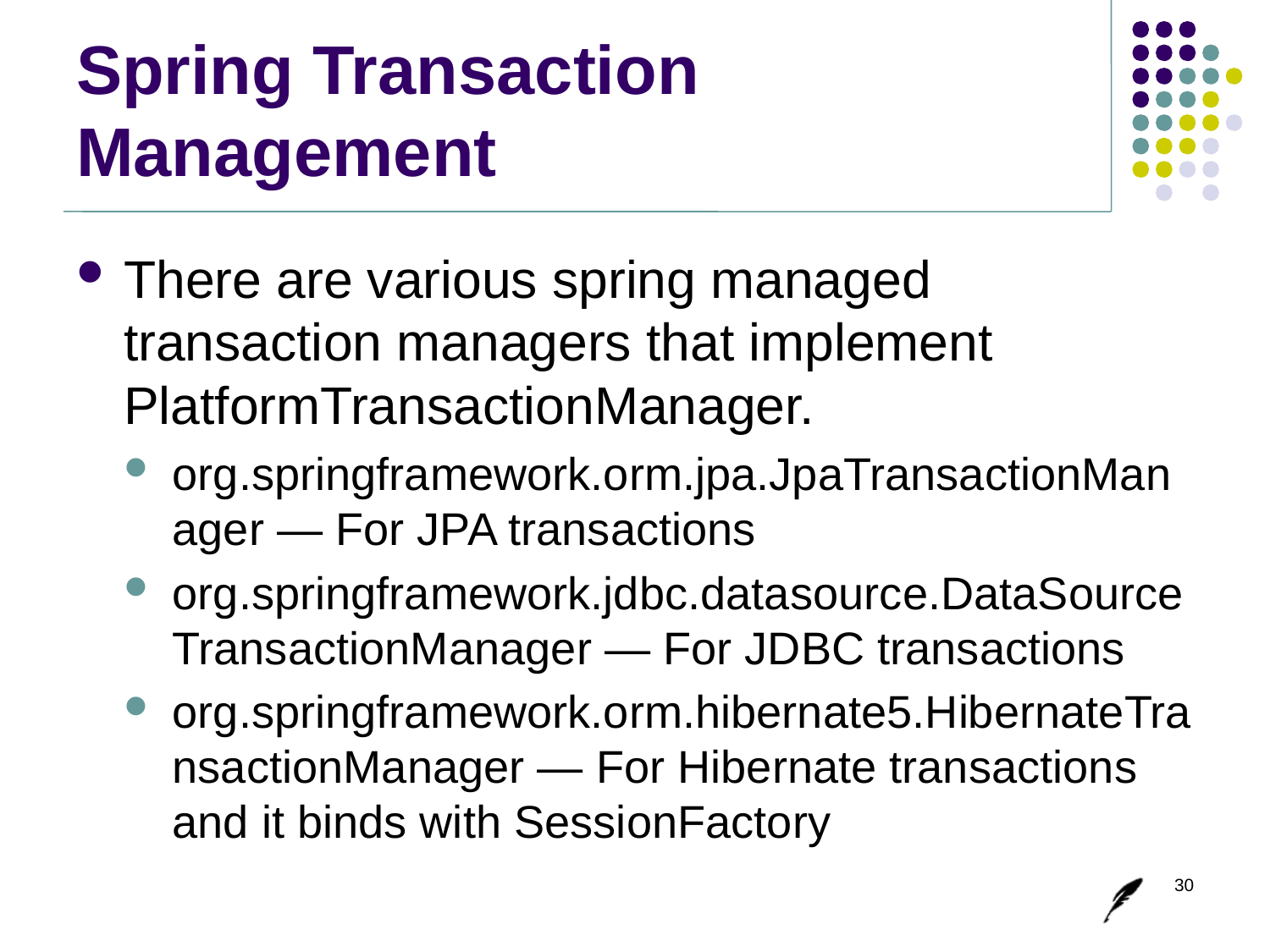

# Spring Transaction Management
There are various spring managed transaction managers that implement PlatformTransactionManager.
org.springframework.orm.jpa.JpaTransactionManager — For JPA transactions
org.springframework.jdbc.datasource.DataSourceTransactionManager — For JDBC transactions
org.springframework.orm.hibernate5.HibernateTransactionManager — For Hibernate transactions and it binds with SessionFactory

30